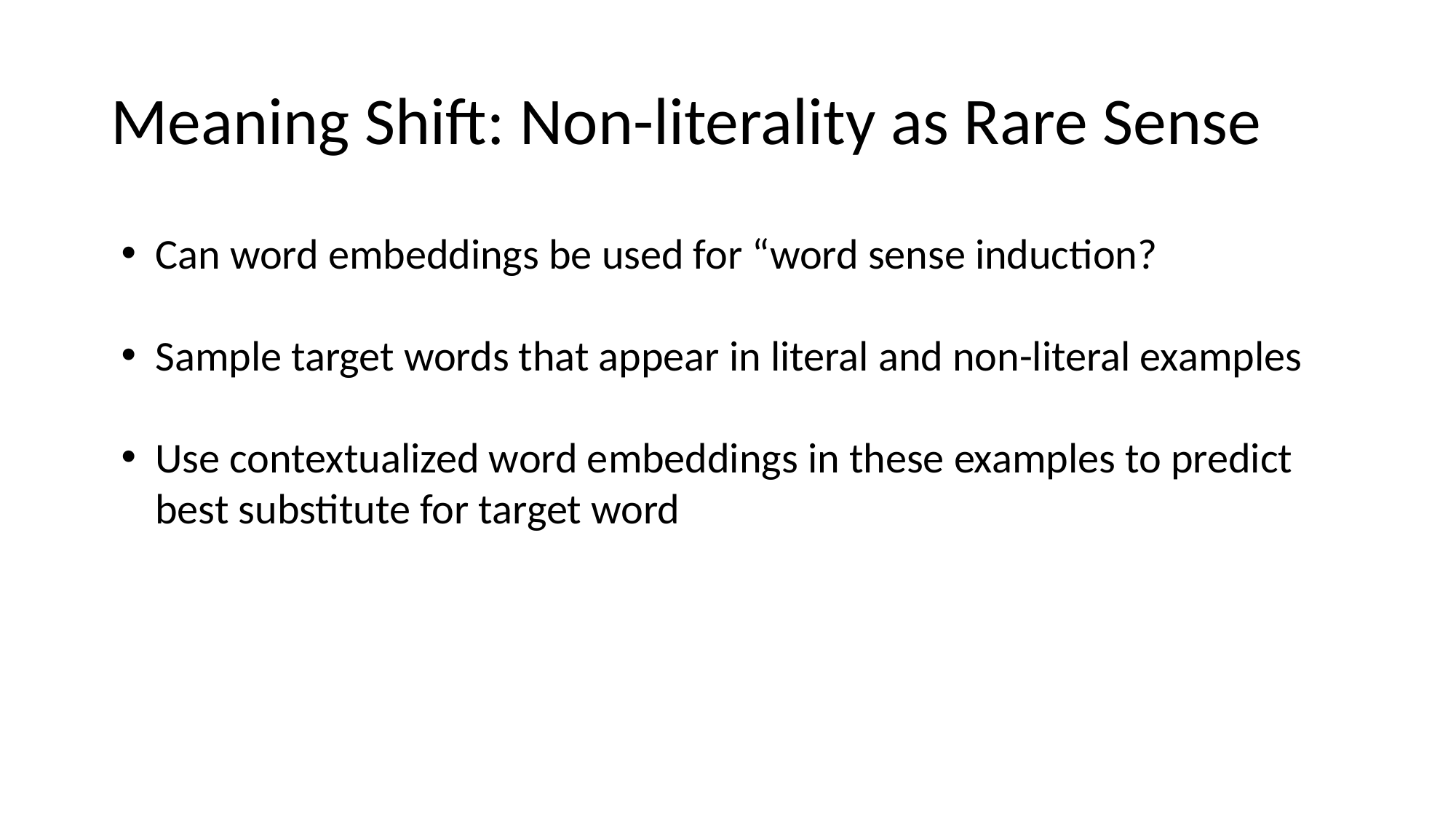

# Meaning Shift: Non-literality as Rare Sense
Can word embeddings be used for “word sense induction?

Sample target words that appear in literal and non-literal examples

Use contextualized word embeddings in these examples to predict best substitute for target word